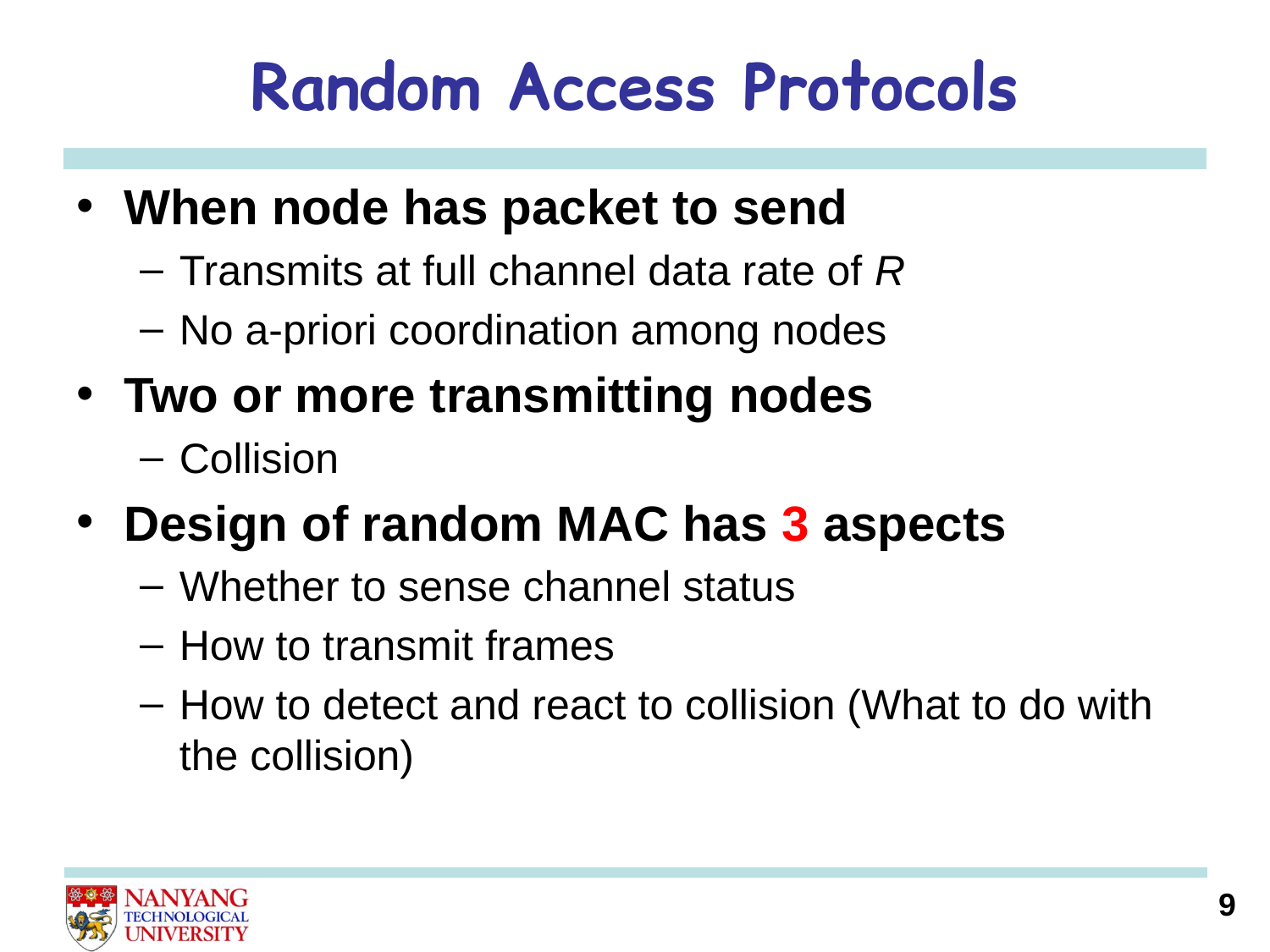

# Random Access Protocols
When node has packet to send
Transmits at full channel data rate of R
No a-priori coordination among nodes
Two or more transmitting nodes
Collision
Design of random MAC has 3 aspects
Whether to sense channel status
How to transmit frames
How to detect and react to collision (What to do with the collision)
9